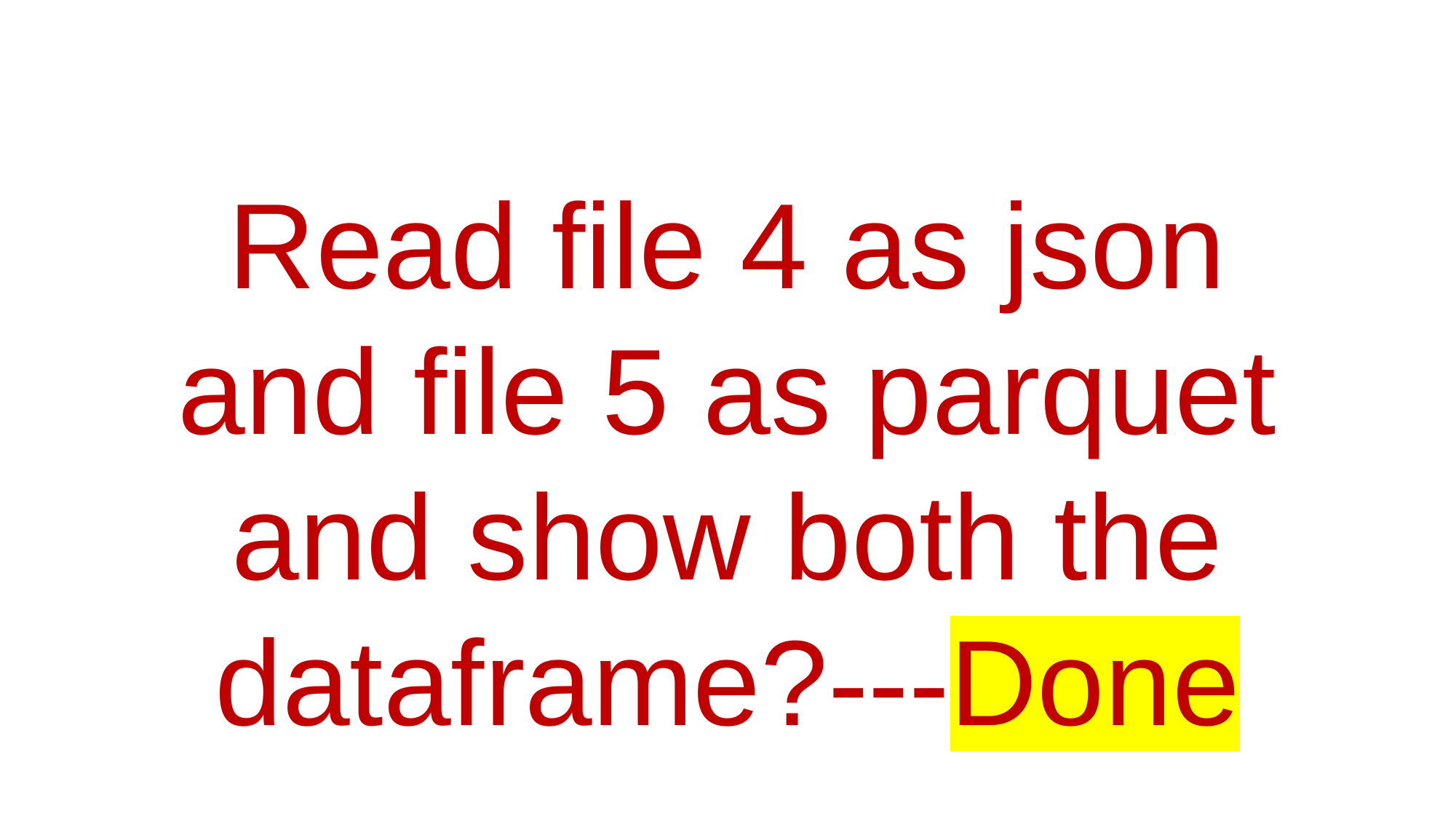

Read file 4 as json and file 5 as parquet and show both the dataframe?---Done